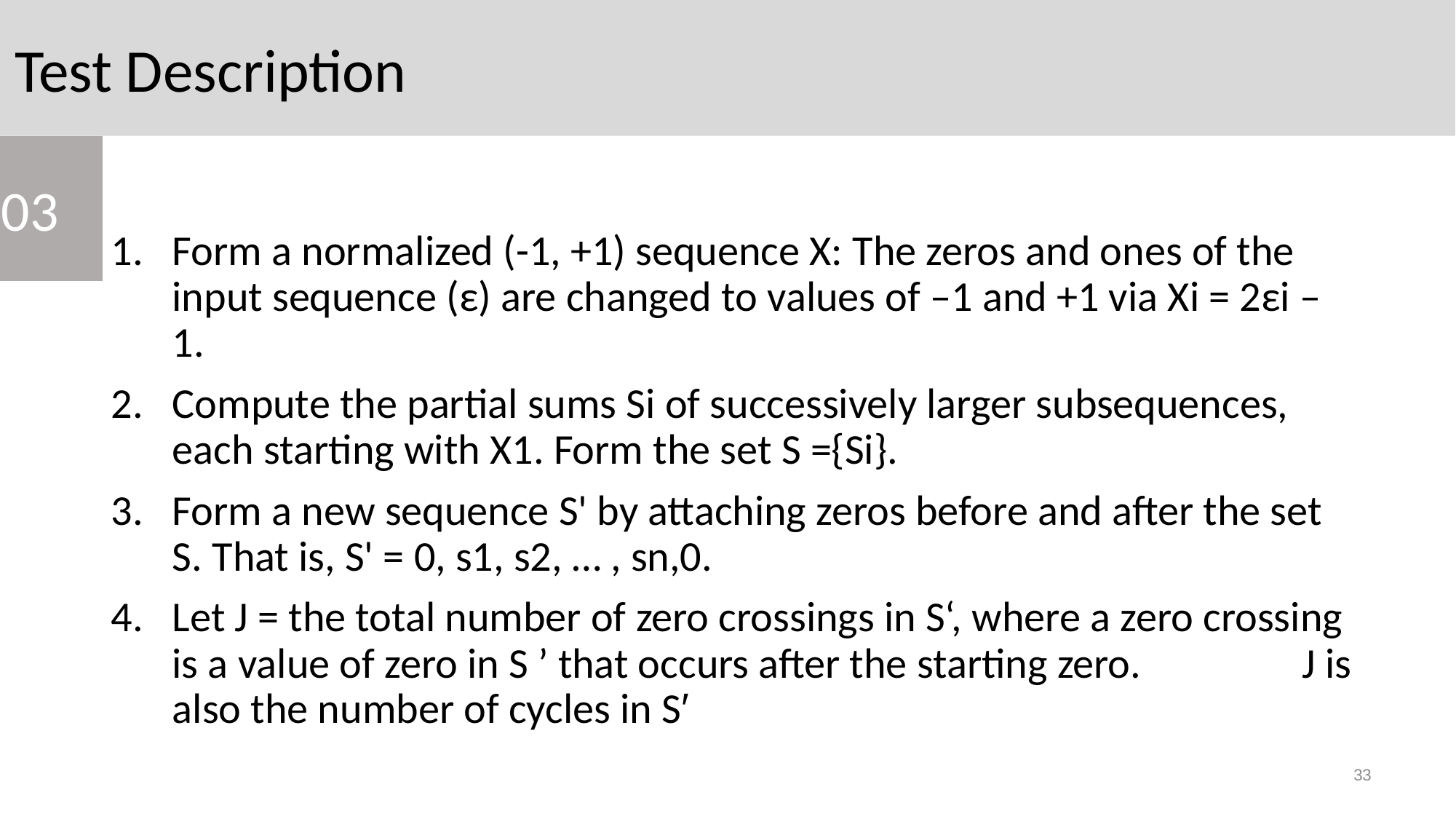

Test Description
03
Form a normalized (-1, +1) sequence X: The zeros and ones of the input sequence (ε) are changed to values of –1 and +1 via Xi = 2εi – 1.
Compute the partial sums Si of successively larger subsequences, each starting with X1. Form the set S ={Si}.
Form a new sequence S' by attaching zeros before and after the set S. That is, S' = 0, s1, s2, … , sn,0.
Let J = the total number of zero crossings in S‘, where a zero crossing is a value of zero in S ’ that occurs after the starting zero. 		    J is also the number of cycles in S′
33